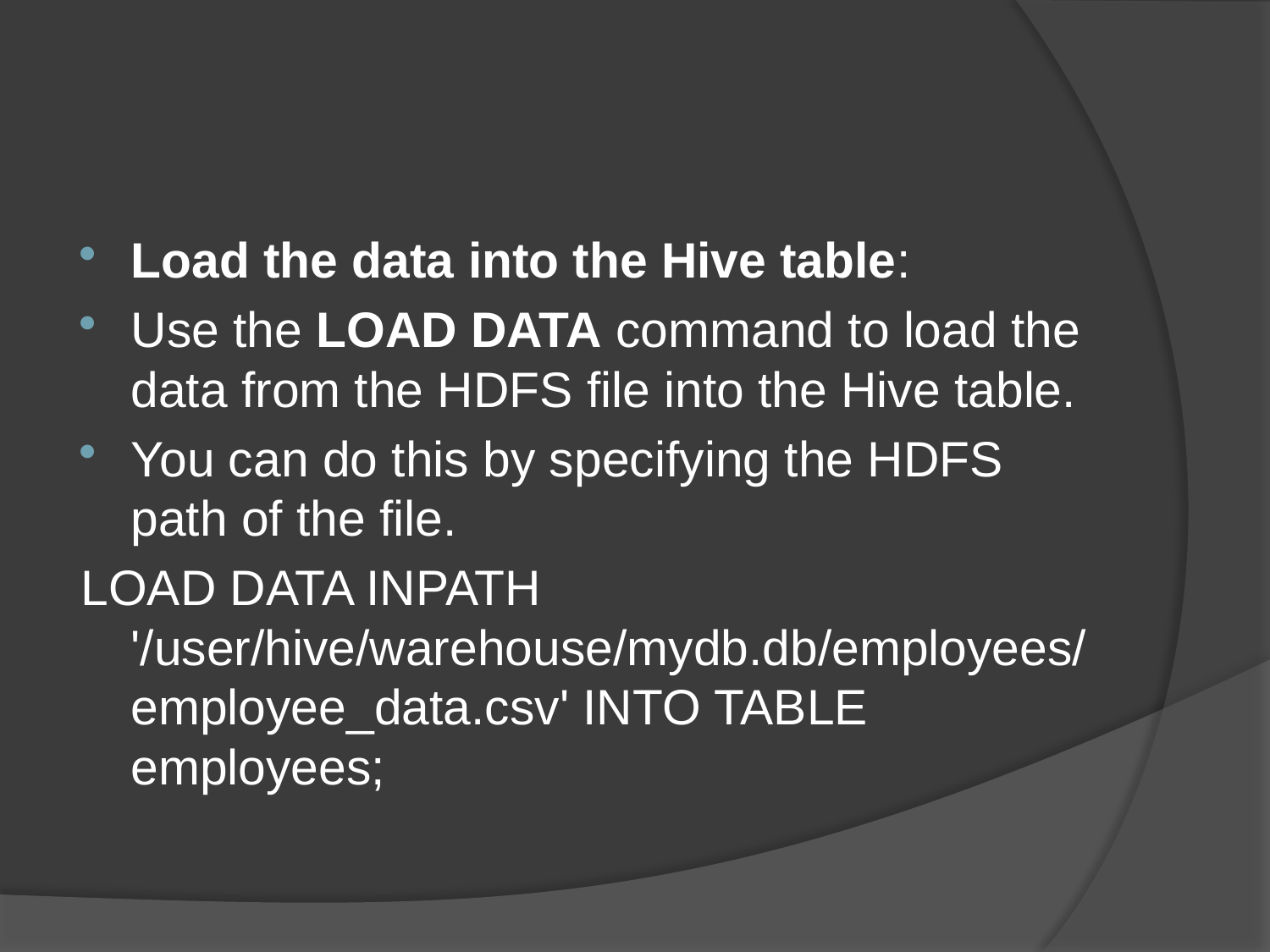

#
Load the data into the Hive table:
Use the LOAD DATA command to load the data from the HDFS file into the Hive table.
You can do this by specifying the HDFS path of the file.
LOAD DATA INPATH '/user/hive/warehouse/mydb.db/employees/employee_data.csv' INTO TABLE employees;